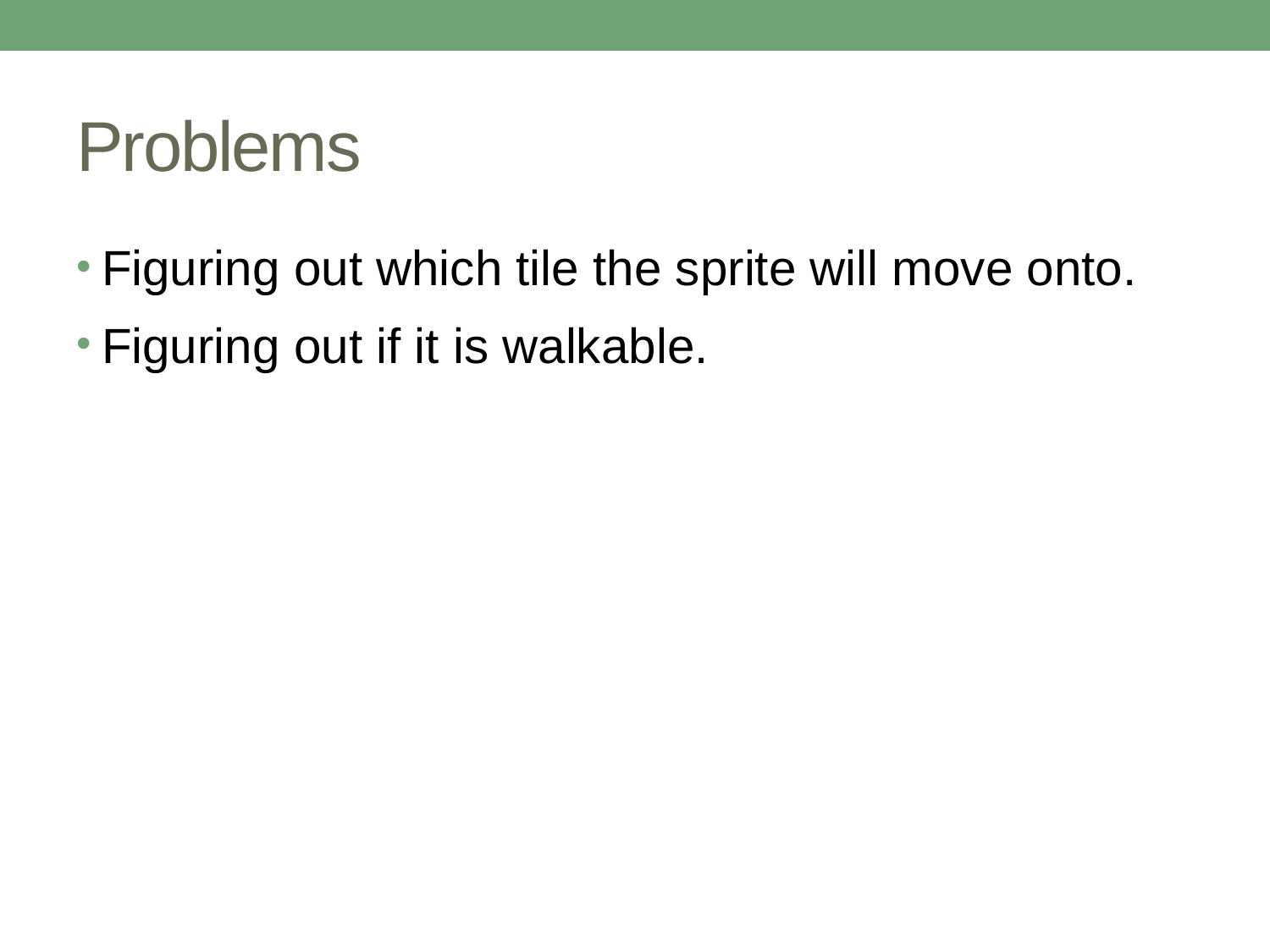

# Problems
Figuring out which tile the sprite will move onto.
Figuring out if it is walkable.